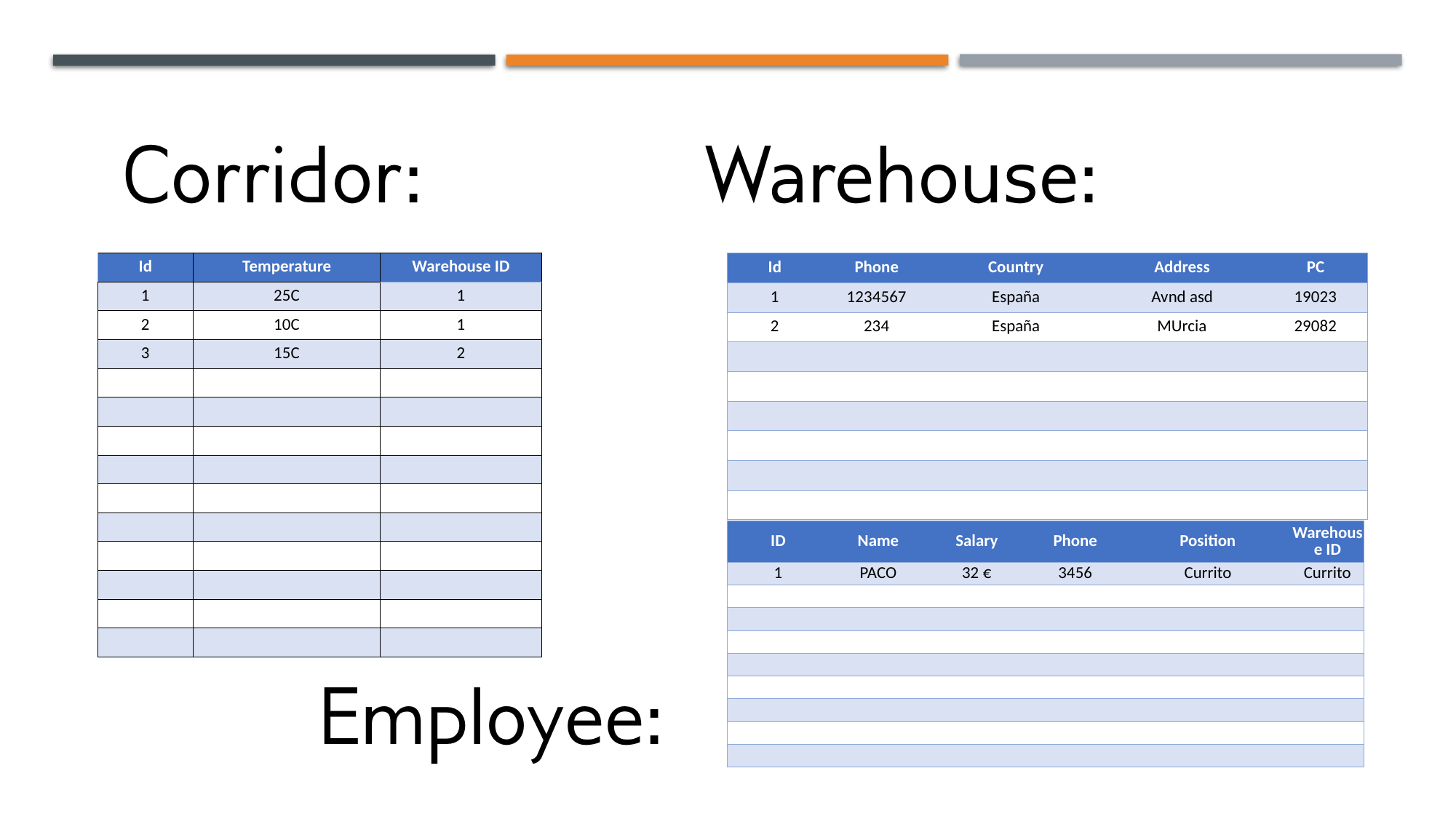

Corridor:
Warehouse:
| Id | Temperature | Warehouse ID |
| --- | --- | --- |
| 1 | 25C | 1 |
| 2 | 10C | 1 |
| 3 | 15C | 2 |
|  |  |  |
|  |  |  |
|  |  |  |
|  |  |  |
|  |  |  |
|  |  |  |
|  |  |  |
|  |  |  |
|  |  |  |
|  |  |  |
| Id | Phone | Country | Address | PC |
| --- | --- | --- | --- | --- |
| 1 | 1234567 | España | Avnd asd | 19023 |
| 2 | 234 | España | MUrcia | 29082 |
|  |  |  |  |  |
|  |  |  |  |  |
|  |  |  |  |  |
|  |  |  |  |  |
|  |  |  |  |  |
|  |  |  |  |  |
| ID | Name | Salary | Phone | Position | Warehouse ID |
| --- | --- | --- | --- | --- | --- |
| 1 | PACO | 32 € | 3456 | Currito | Currito |
|  |  |  |  |  |  |
|  |  |  |  |  |  |
|  |  |  |  |  |  |
|  |  |  |  |  |  |
|  |  |  |  |  |  |
|  |  |  |  |  |  |
|  |  |  |  |  |  |
|  |  |  |  |  |  |
Employee: